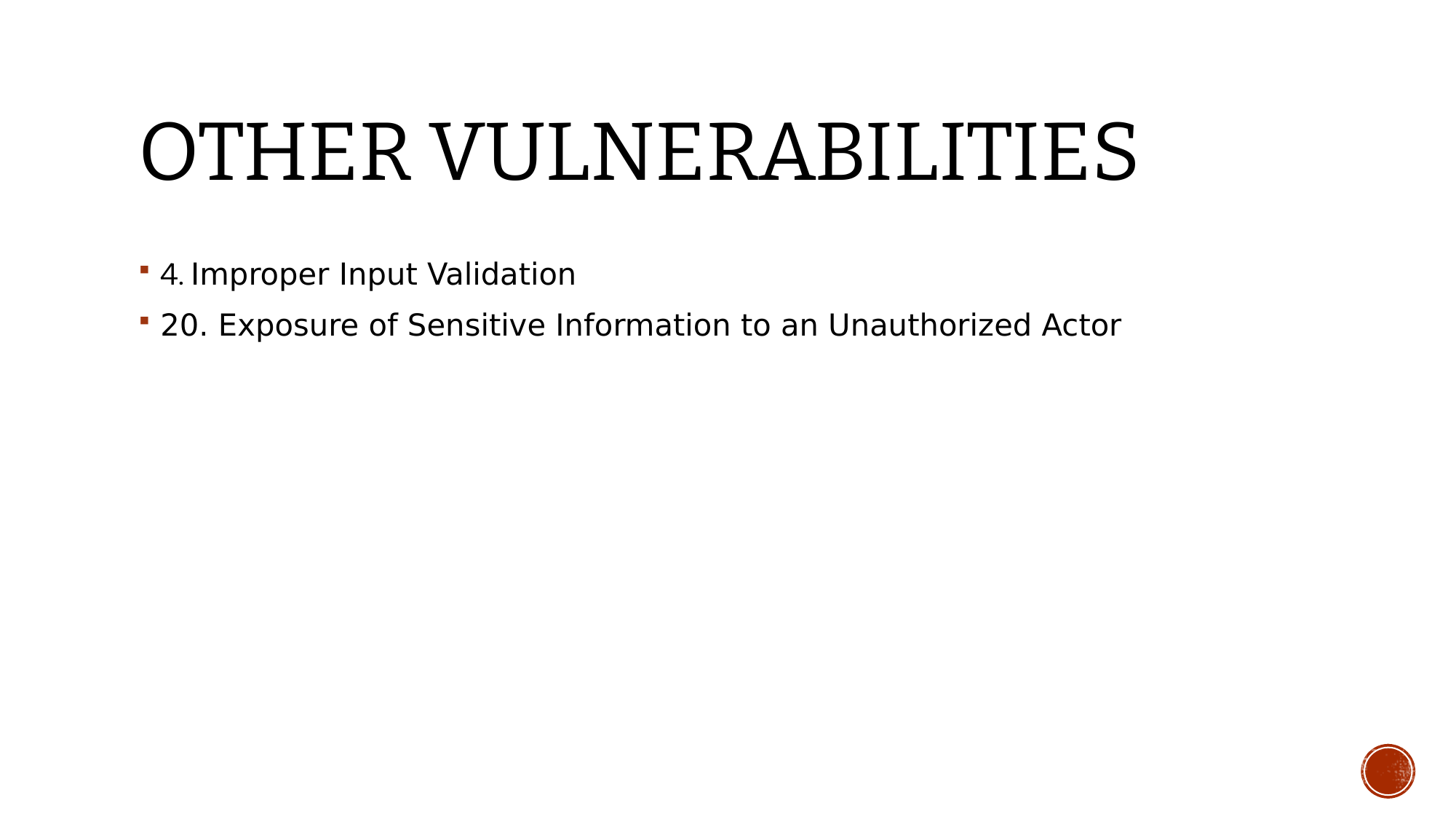

# Other Vulnerabilities
4. Improper Input Validation
20. Exposure of Sensitive Information to an Unauthorized Actor